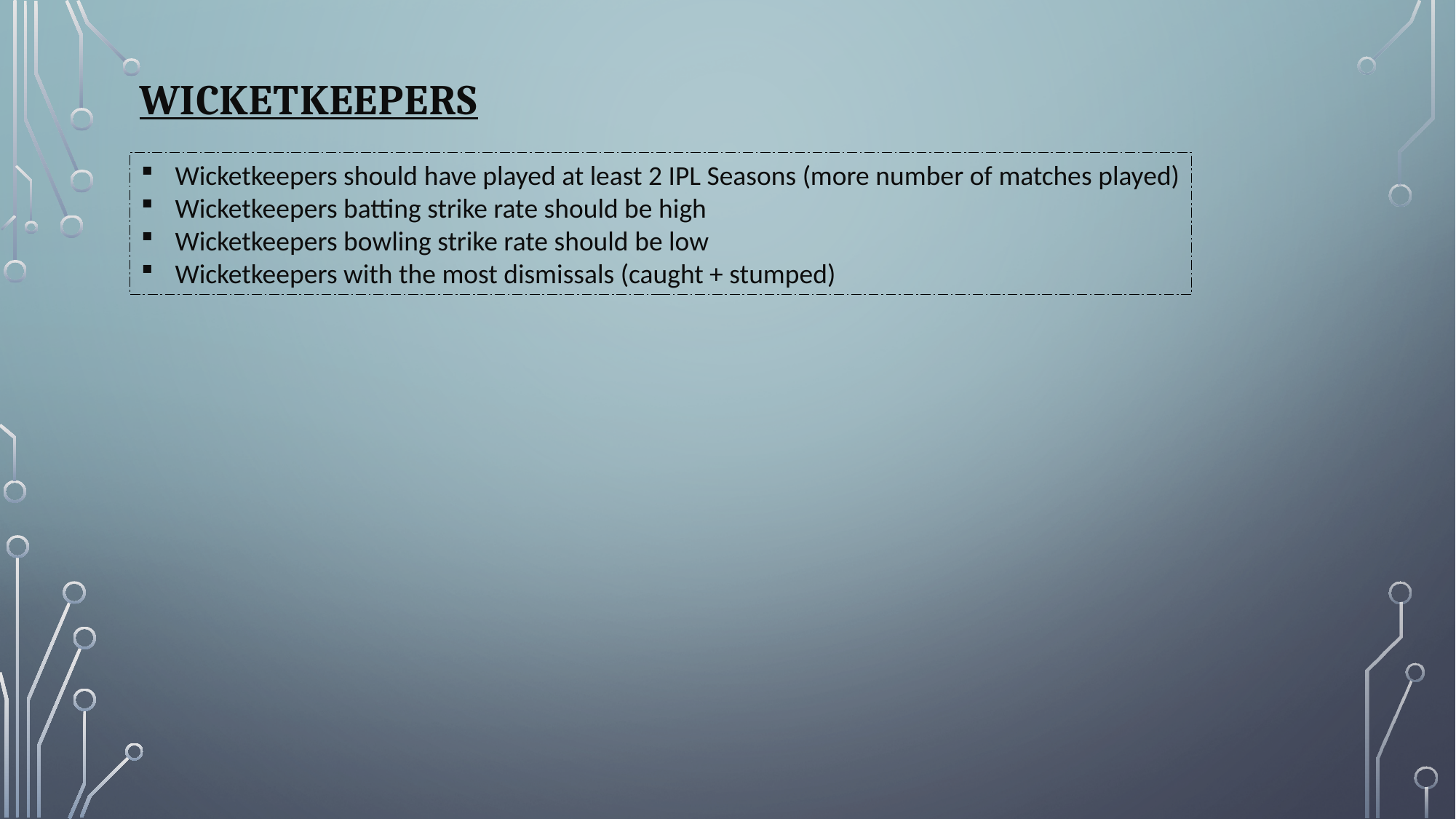

WICKETKEEPERS
Wicketkeepers should have played at least 2 IPL Seasons (more number of matches played)
Wicketkeepers batting strike rate should be high
Wicketkeepers bowling strike rate should be low
Wicketkeepers with the most dismissals (caught + stumped)